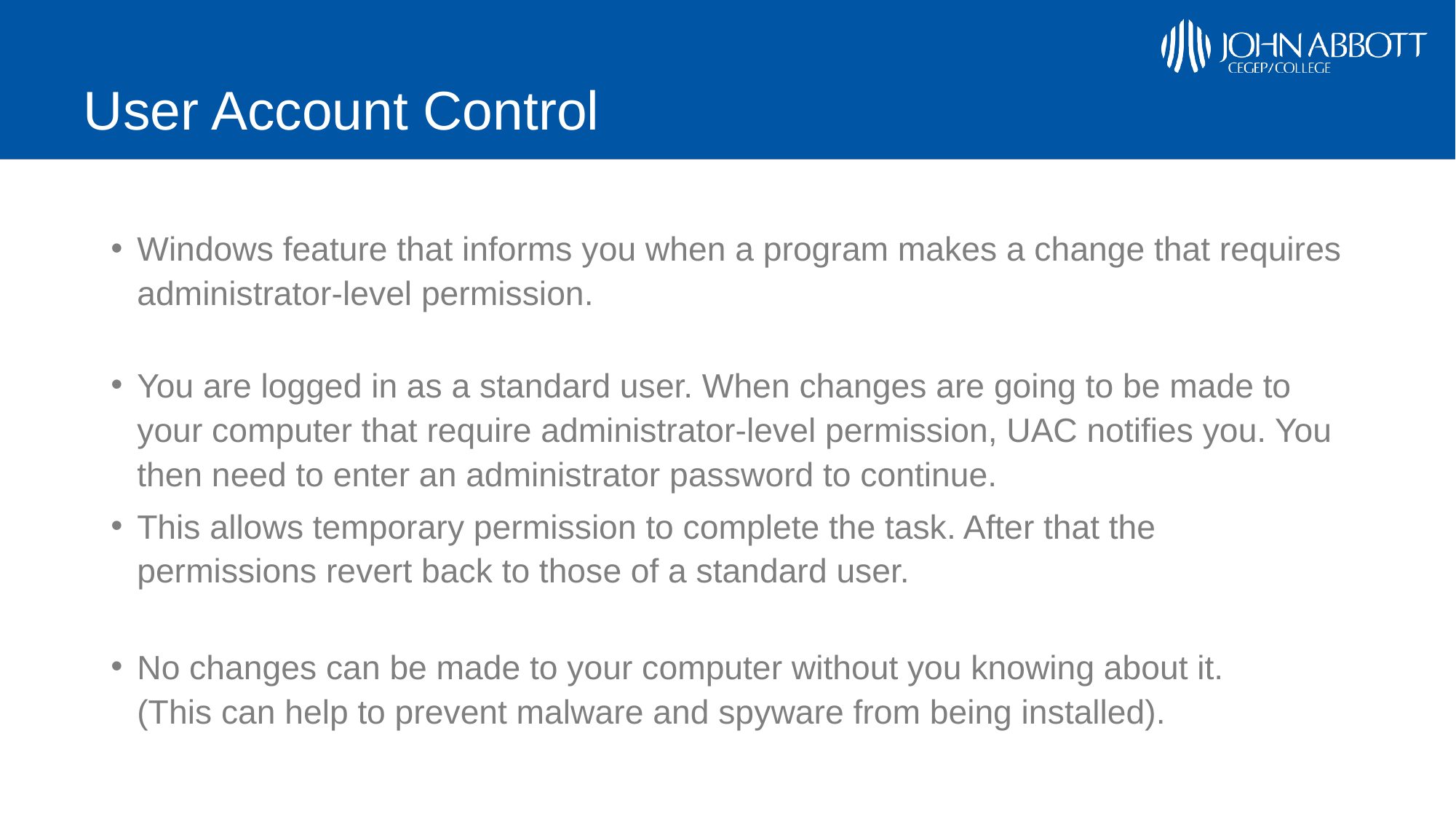

# User Account Control
Windows feature that informs you when a program makes a change that requires administrator-level permission.
You are logged in as a standard user. When changes are going to be made to your computer that require administrator-level permission, UAC notifies you. You then need to enter an administrator password to continue.
This allows temporary permission to complete the task. After that the permissions revert back to those of a standard user.
No changes can be made to your computer without you knowing about it.
(This can help to prevent malware and spyware from being installed).